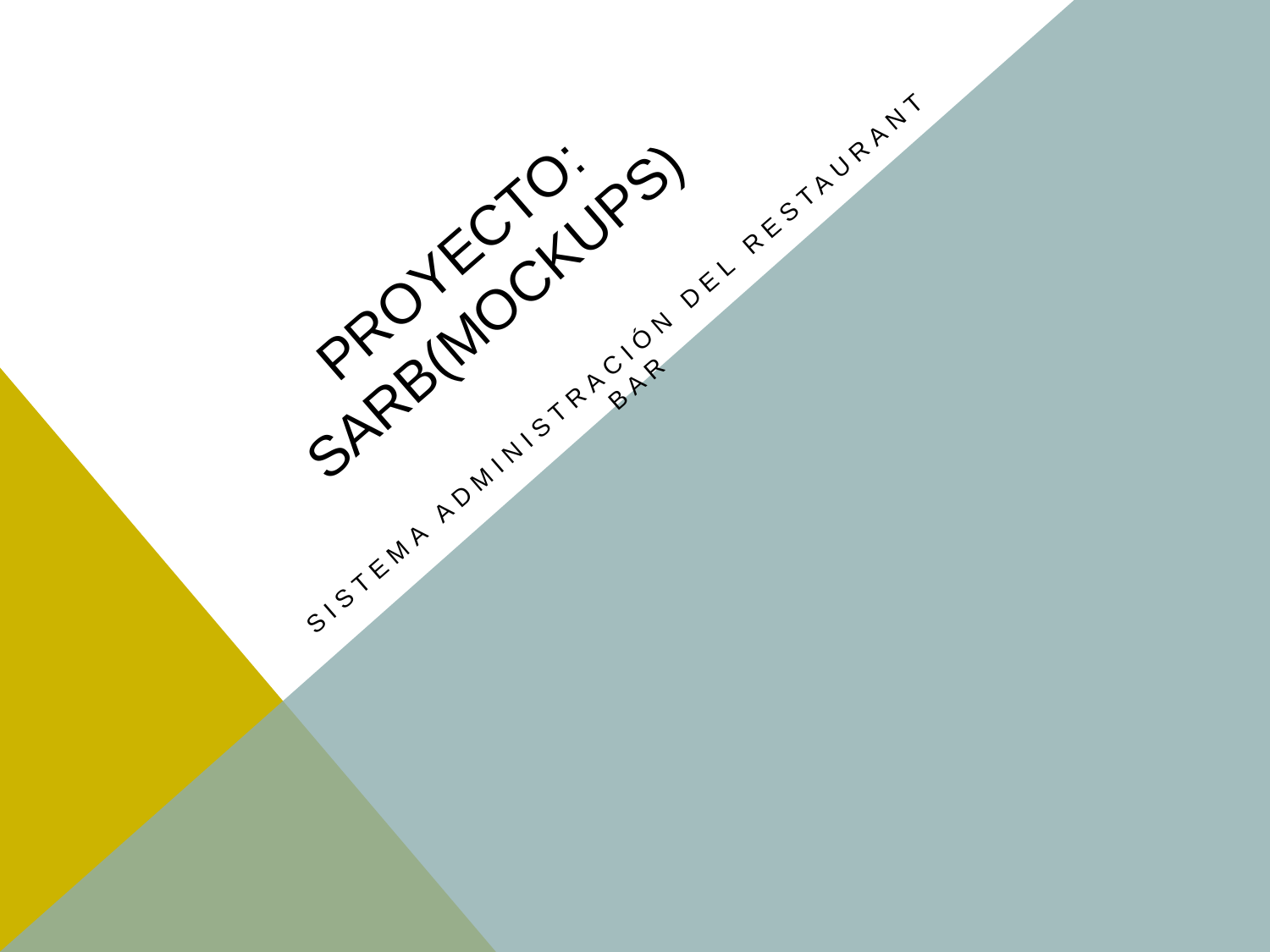

# PROYECTO: SARB(Mockups)
Sistema Administración del Restaurant Bar